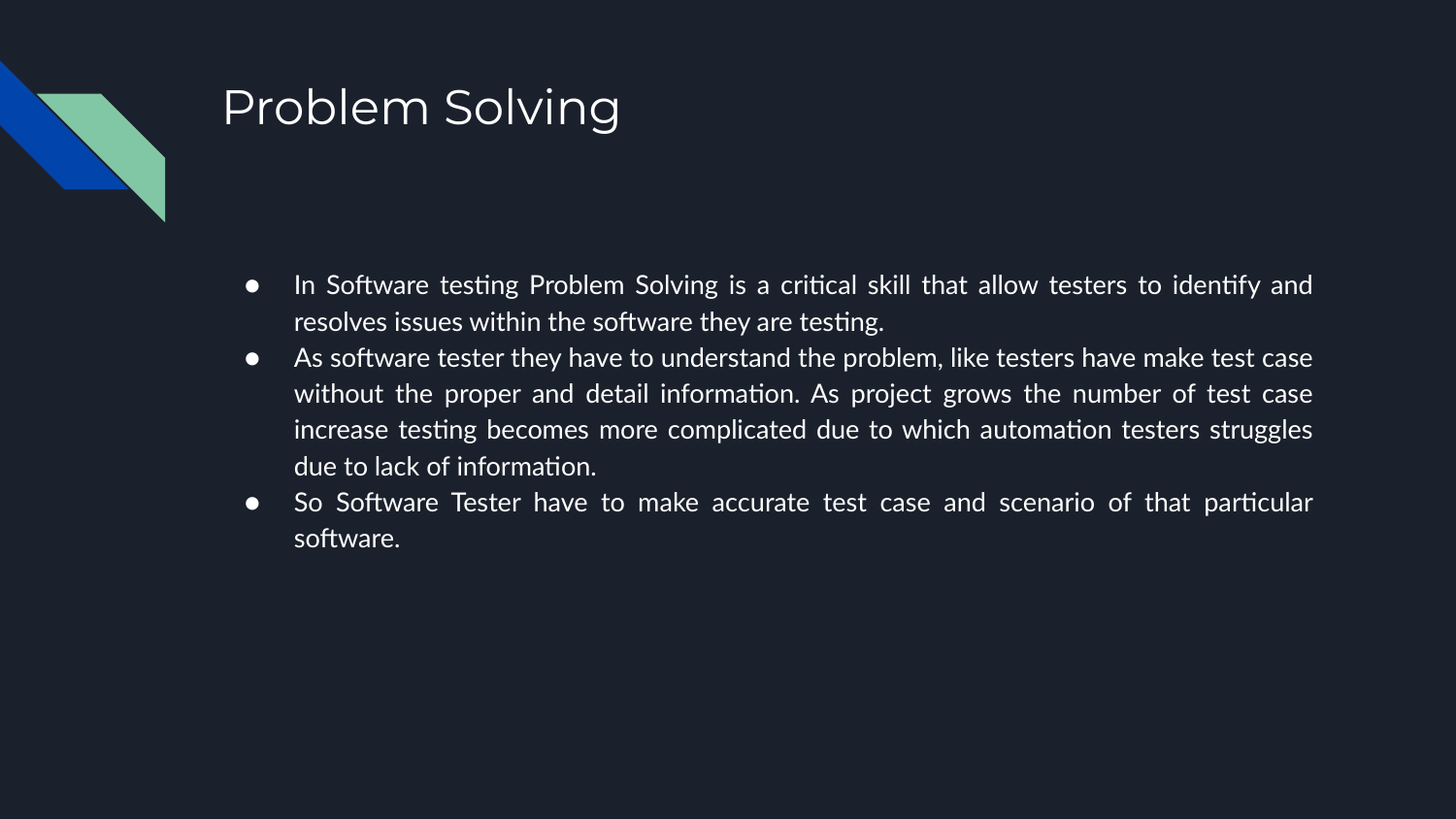

# Problem Solving
In Software testing Problem Solving is a critical skill that allow testers to identify and resolves issues within the software they are testing.
As software tester they have to understand the problem, like testers have make test case without the proper and detail information. As project grows the number of test case increase testing becomes more complicated due to which automation testers struggles due to lack of information.
So Software Tester have to make accurate test case and scenario of that particular software.